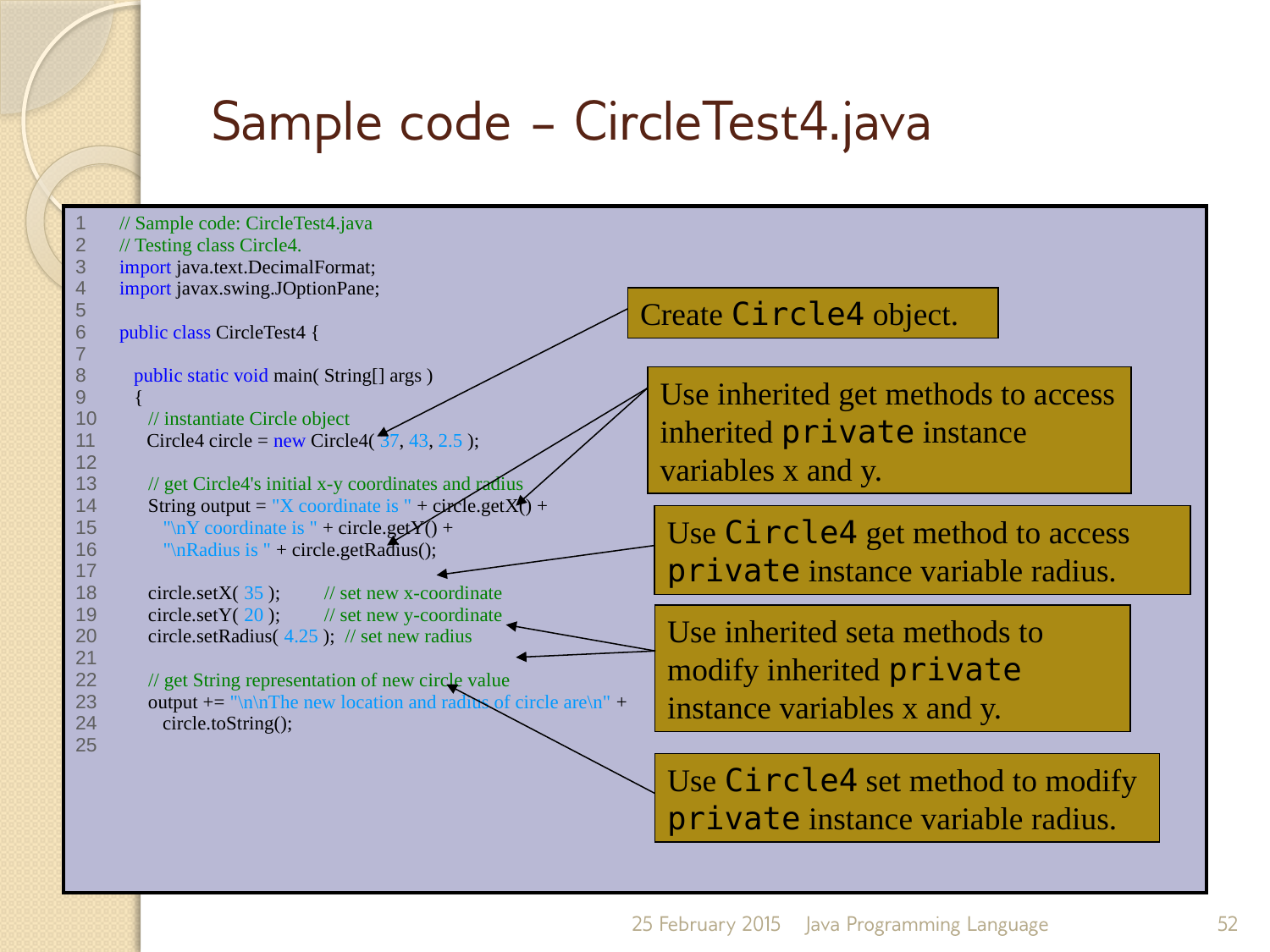

# Sample code – CircleTest4.java
| 1 // Sample code: CircleTest4.java 2 // Testing class Circle4. 3 import java.text.DecimalFormat; 4 import javax.swing.JOptionPane; 5 6 public class CircleTest4 { 7 8 public static void main( String[] args ) 9 { 10 // instantiate Circle object 11 Circle4 circle = new Circle4( 37, 43, 2.5 ); 12 13 // get Circle4's initial x-y coordinates and radius 14 String output = "X coordinate is " + circle.getX() + 15 "\nY coordinate is " + circle.getY() + 16 "\nRadius is " + circle.getRadius(); 17 18 circle.setX( 35 ); // set new x-coordinate 19 circle.setY( 20 ); // set new y-coordinate 20 circle.setRadius( 4.25 ); // set new radius 21 22 // get String representation of new circle value 23 output += "\n\nThe new location and radius of circle are\n" + 24 circle.toString(); 25 |
| --- |
Create Circle4 object.

Use inherited get methods to access inherited private instance variables x and y.

Use Circle4 get method to access private instance variable radius.

Use inherited seta methods to modify inherited private instance variables x and y.

Use Circle4 set method to modify private instance variable radius.
25 February 2015
Java Programming Language
52